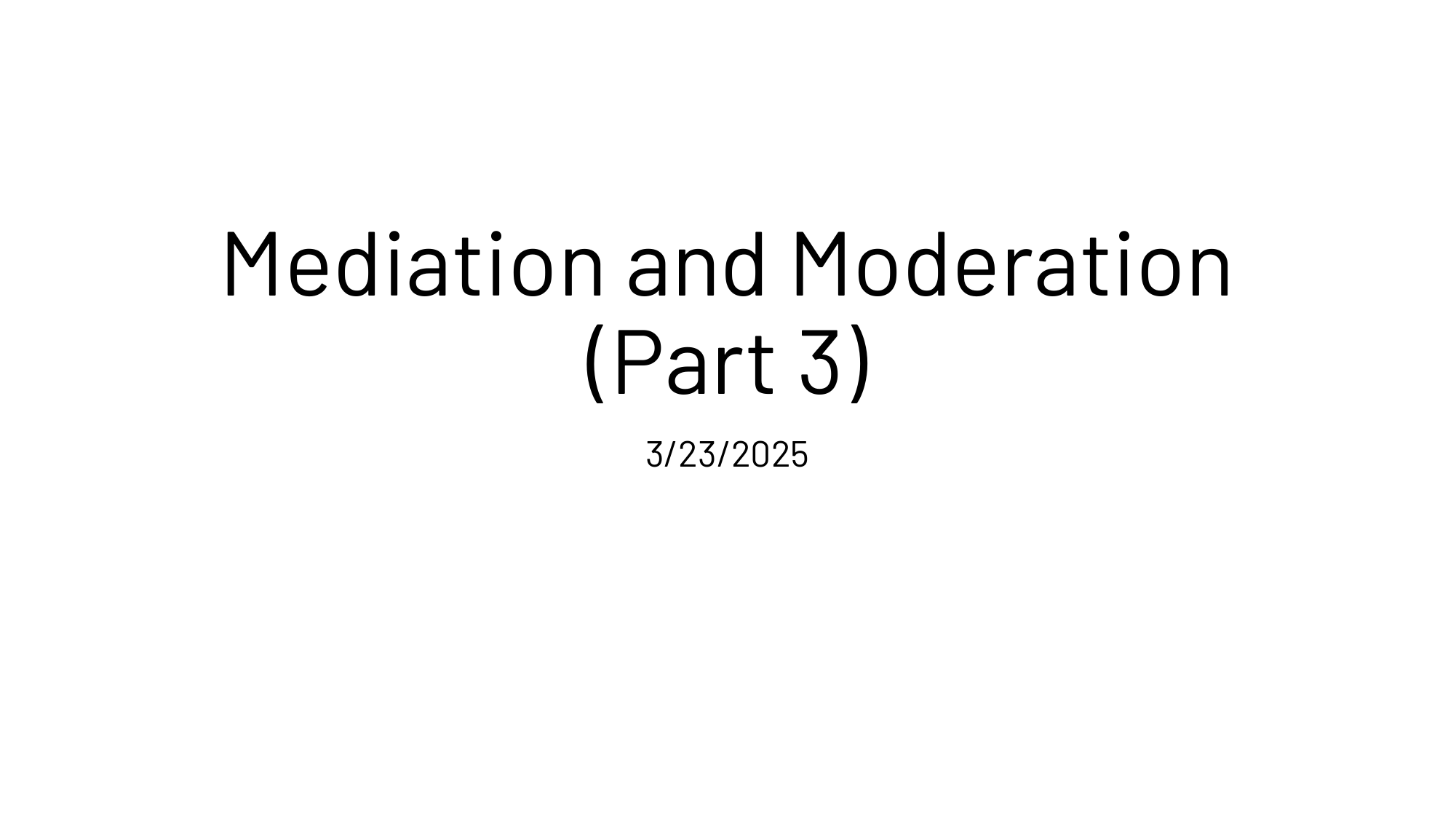

# Mediation and Moderation (Part 3)
3/23/2025